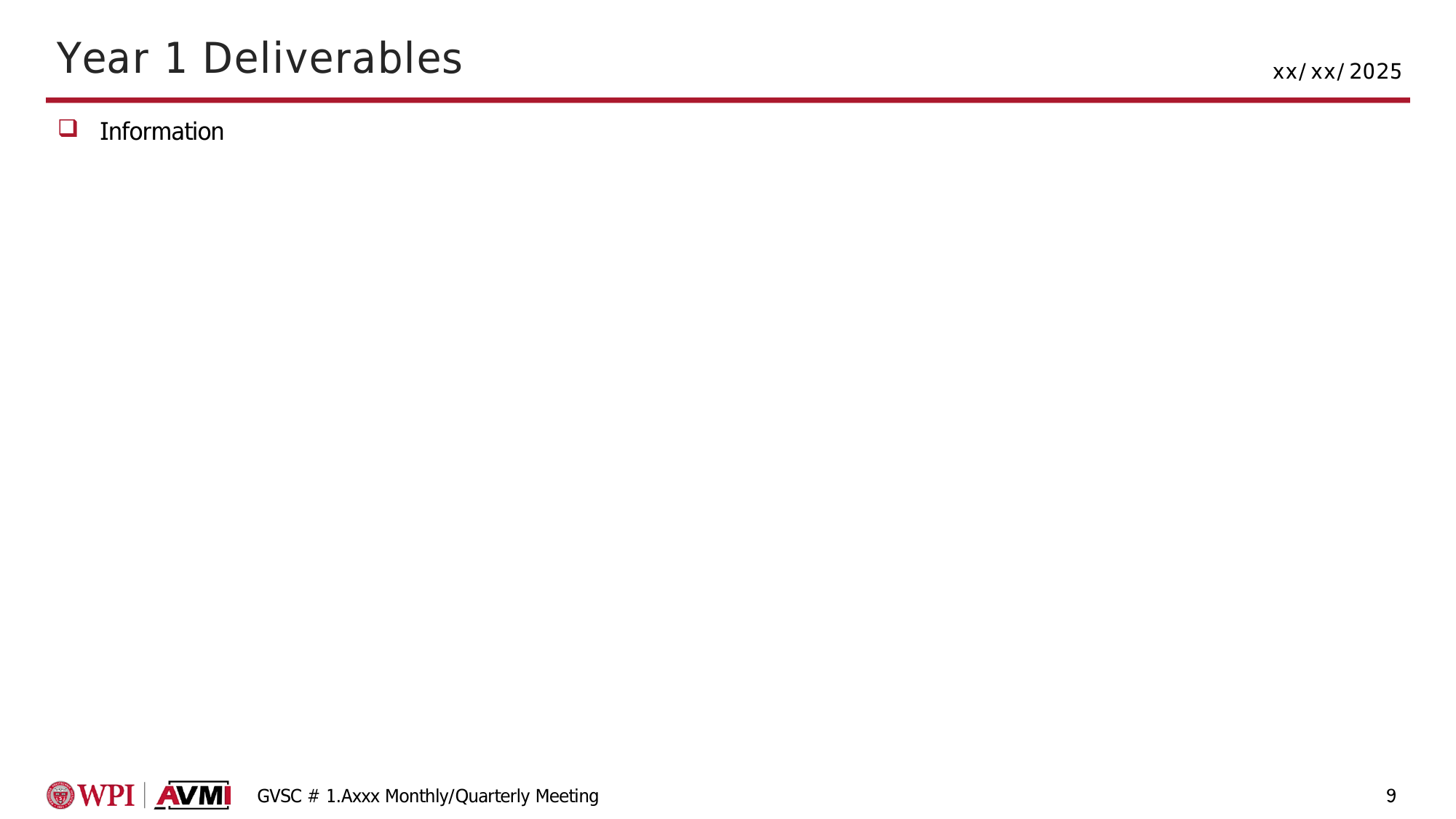

# Year 1 Deliverables
xx/xx/2025
Information
GVSC # 1.Axxx Monthly/Quarterly Meeting
9